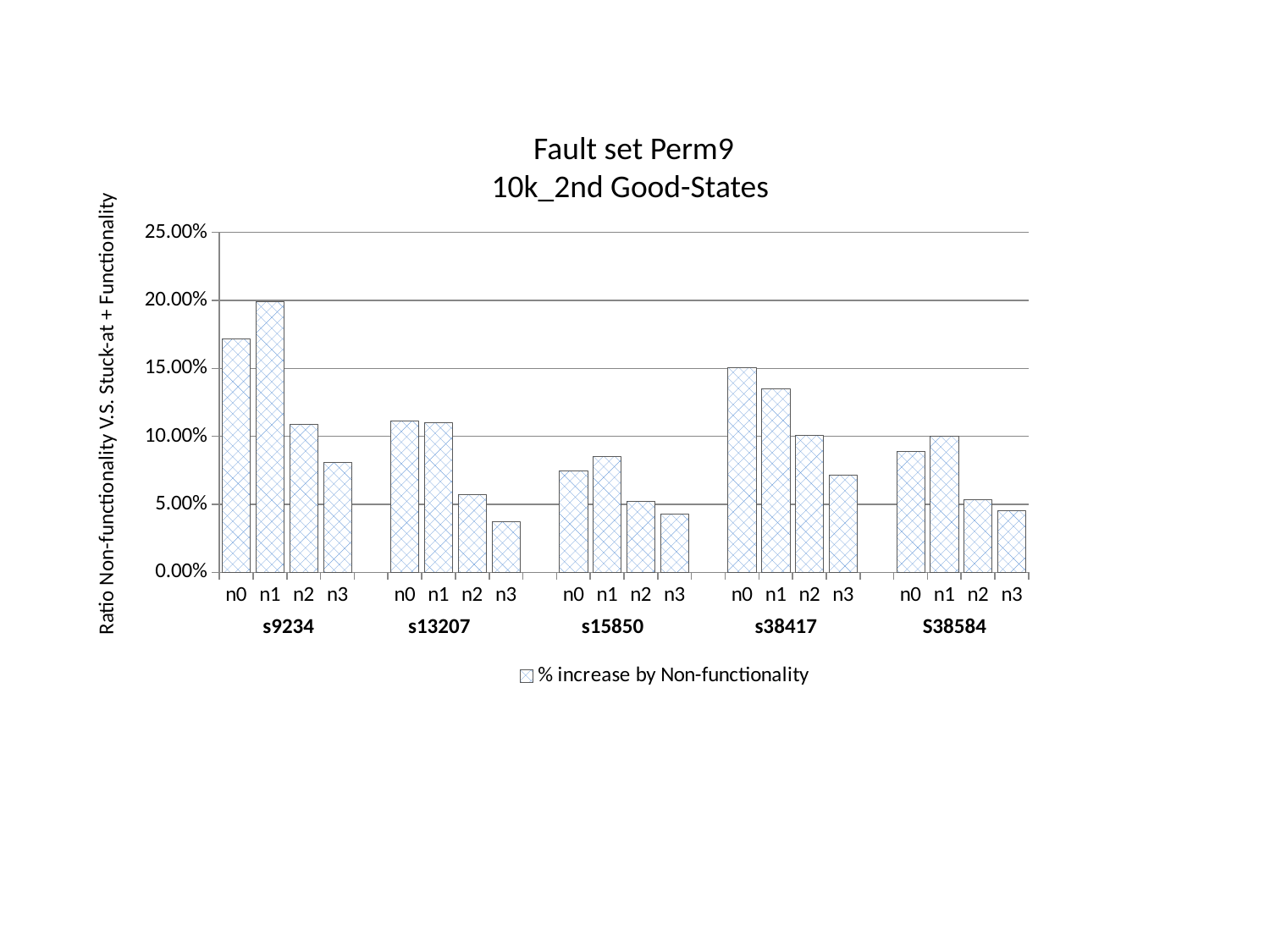

Fault set Perm9
10k_2nd Good-States

### Chart

| Category | % increase by Non-functionality |
|---|---|
| n0 | 0.171875 |
| n1 | 0.199233716475096 |
| n2 | 0.108695652173913 |
| n3 | 0.0806451612903226 |
|  | None |
| n0 | 0.111436950146628 |
| n1 | 0.110144927536232 |
| n2 | 0.0570934256055363 |
| n3 | 0.0371747211895911 |
|  | None |
| n0 | 0.0748898678414097 |
| n1 | 0.0854700854700855 |
| n2 | 0.0521472392638037 |
| n3 | 0.0427553444180522 |
|  | None |
| n0 | 0.150943396226415 |
| n1 | 0.135265700483092 |
| n2 | 0.100746268656716 |
| n3 | 0.0716417910447761 |
|  | None |
| n0 | 0.0891472868217054 |
| n1 | 0.1 |
| n2 | 0.053763440860215 |
| n3 | 0.0455486542443064 |
Ratio Non-functionality V.S. Stuck-at + Functionality
s9234
s13207
s15850
s38417
S38584